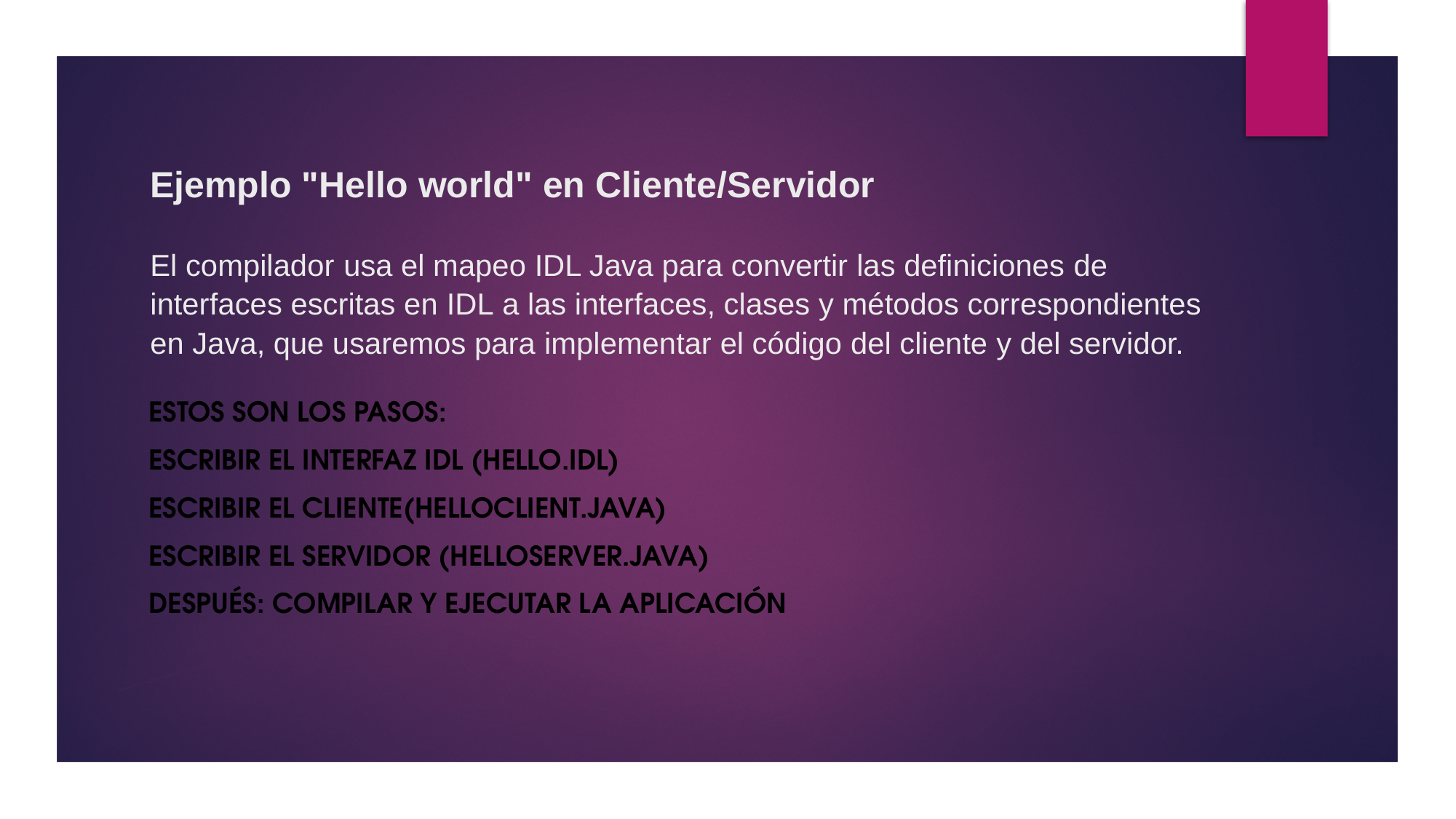

# Ejemplo "Hello world" en Cliente/Servidor El compilador usa el mapeo IDL Java para convertir las definiciones de interfaces escritas en IDL a las interfaces, clases y métodos correspondientes en Java, que usaremos para implementar el código del cliente y del servidor.
Estos son los pasos:
Escribir el interfaz idl (hello.idl)
Escribir el cliente(helloclient.java)
Escribir el servidor (helloServer.java)
Después: compilar y ejecutar la aplicación